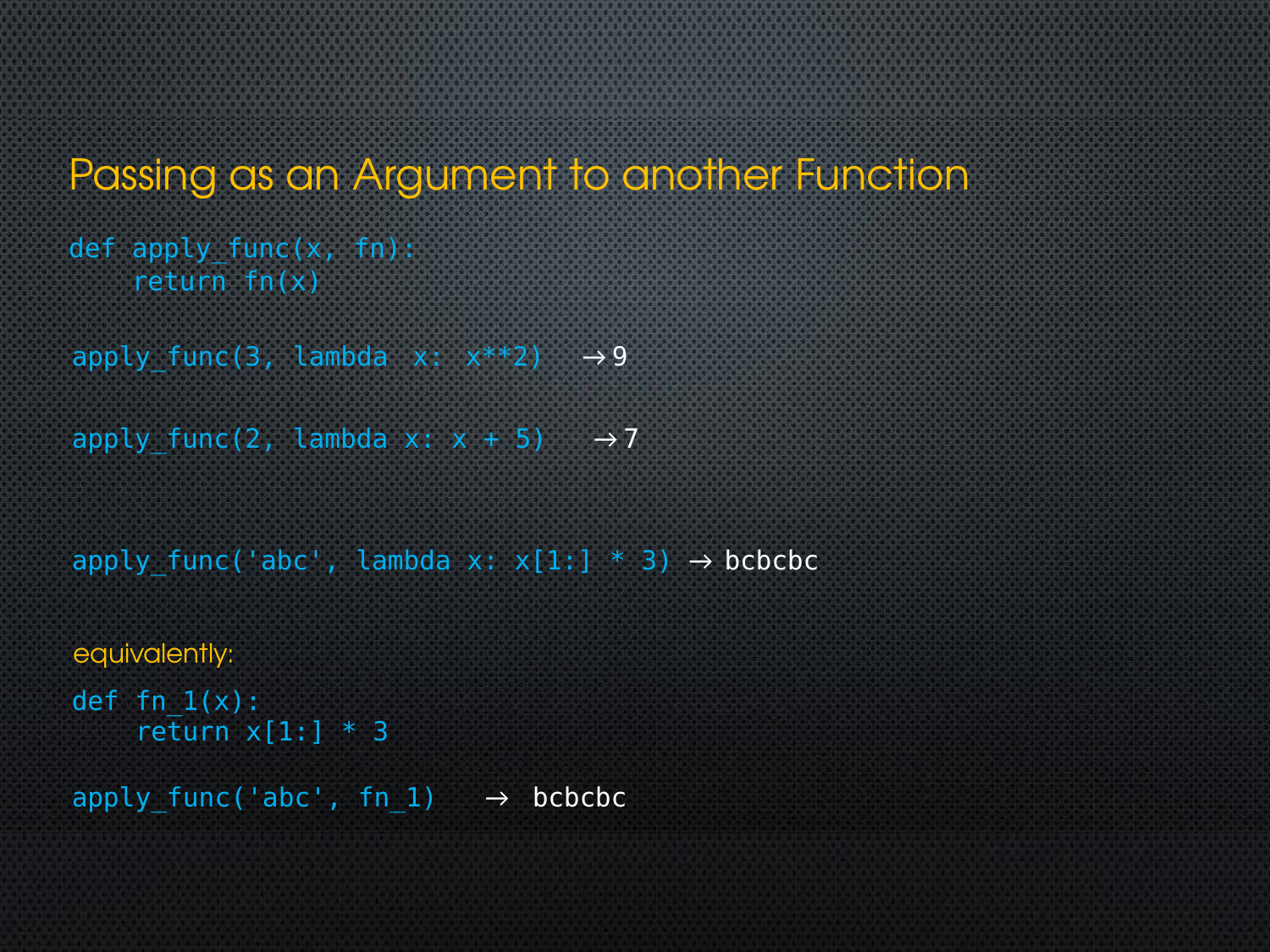

Passing as an Argument to another Function
def apply_func(x, fn):
    return fn(x)
| apply\_func(3, lambda | x: | x\*\*2) → 9 |  |  |
| --- | --- | --- | --- | --- |
| apply\_func(2, lambda x: x + 5) → 7 |  |  |  |  |
| apply\_func('abc', lambda x: x[1:] \* 3) → bcbcbc |  |  |  |  |
| equivalently: |  |  |  |  |
| def fn\_1(x): return x[1:] \* 3 |  |  |  |  |
| apply\_func('abc', fn\_1) → bcbcbc |  |  |  |  |